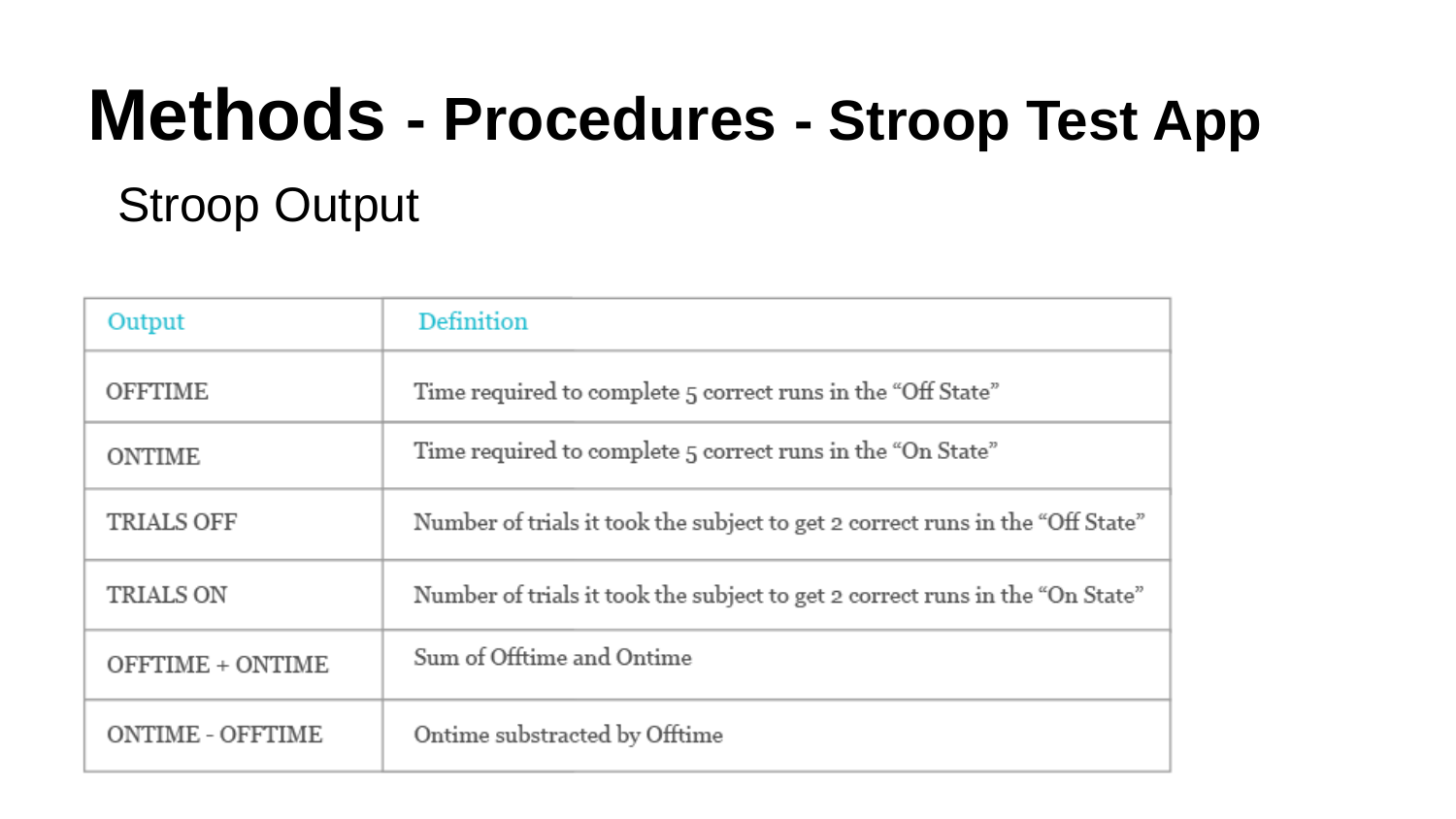

# Methods - Procedures - Stroop Test App
Stroop Output